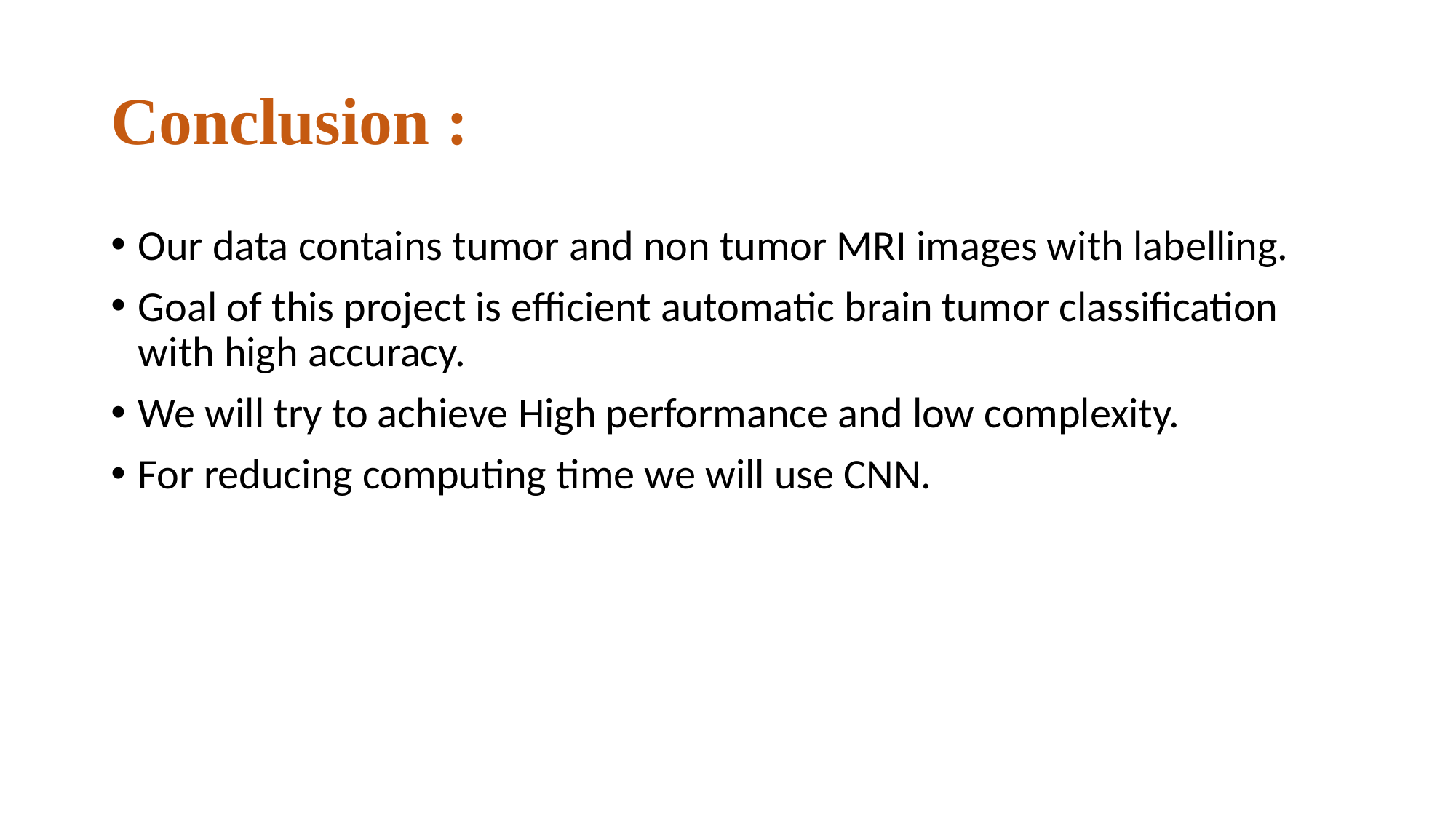

# Conclusion :
Our data contains tumor and non tumor MRI images with labelling.
Goal of this project is efficient automatic brain tumor classification with high accuracy.
We will try to achieve High performance and low complexity.
For reducing computing time we will use CNN.

17